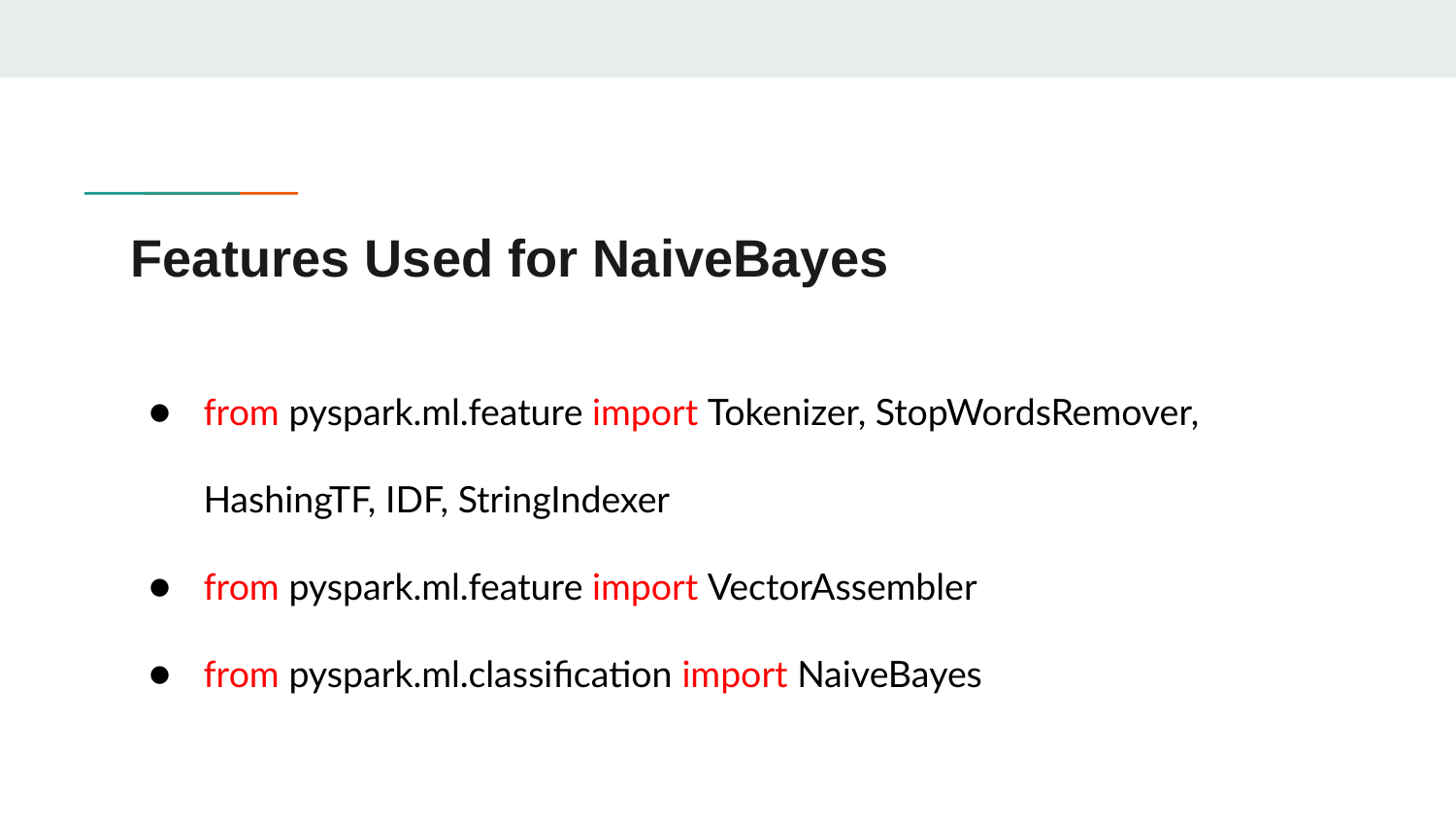

# Features Used for NaiveBayes
from pyspark.ml.feature import Tokenizer, StopWordsRemover, HashingTF, IDF, StringIndexer
from pyspark.ml.feature import VectorAssembler
from pyspark.ml.classification import NaiveBayes